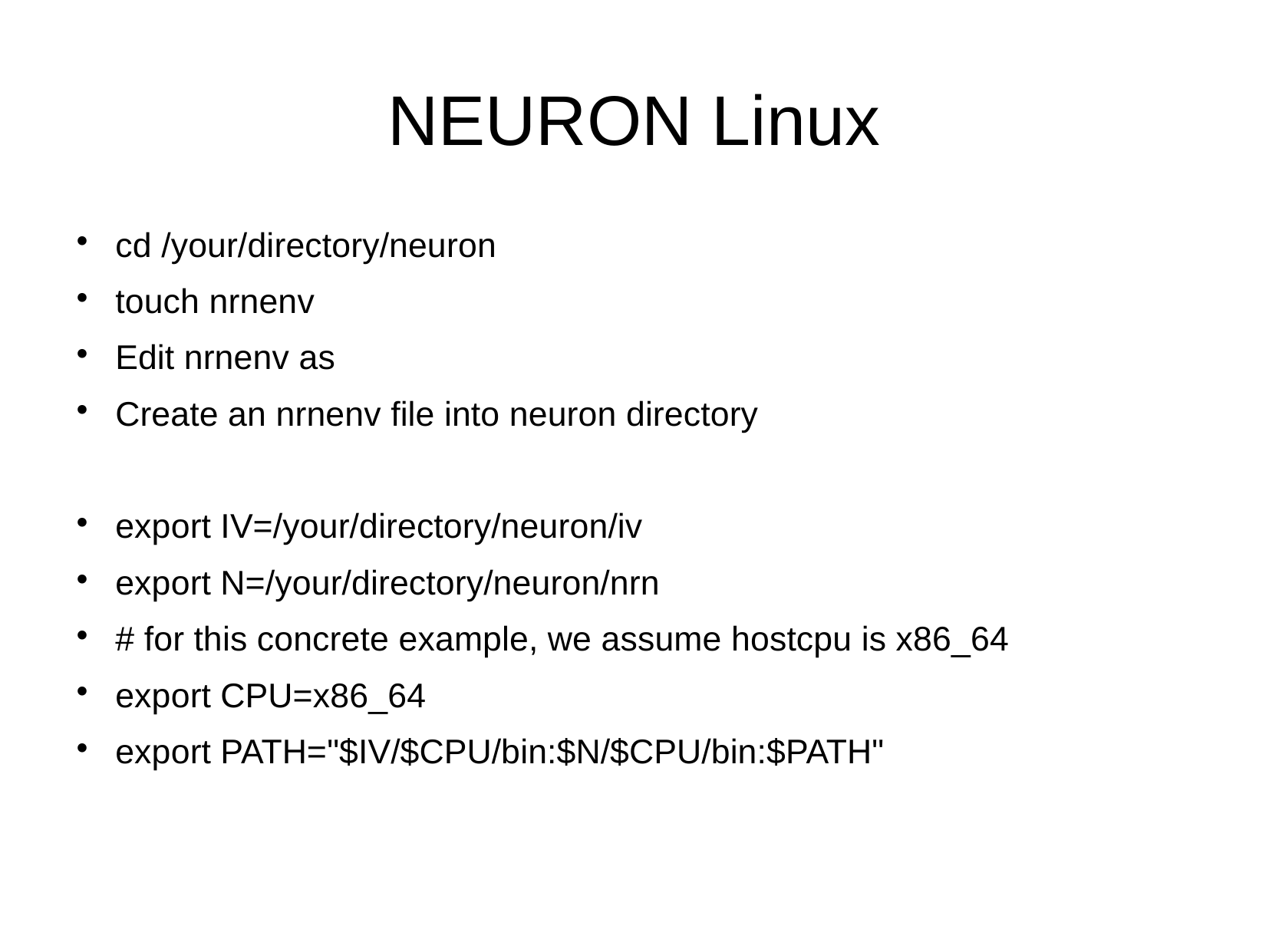

NEURON Linux
cd /your/directory/neuron
touch nrnenv
Edit nrnenv as
Create an nrnenv file into neuron directory

export IV=/your/directory/neuron/iv
export N=/your/directory/neuron/nrn
# for this concrete example, we assume hostcpu is x86_64
export CPU=x86_64
export PATH="$IV/$CPU/bin:$N/$CPU/bin:$PATH"